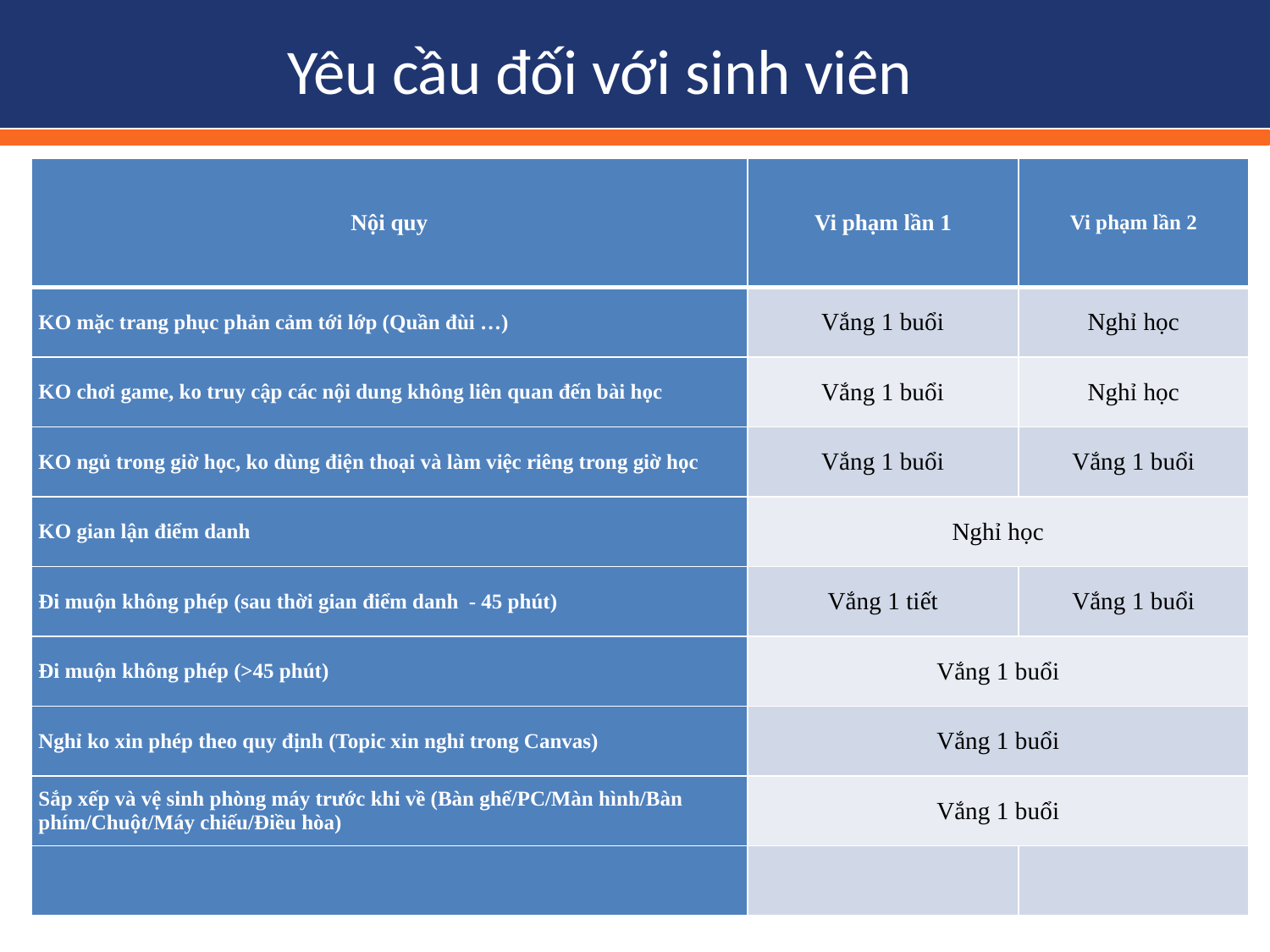

# Yêu cầu đối với sinh viên

| Nội quy | Vi phạm lần 1 | Vi phạm lần 2 |
| --- | --- | --- |
| KO mặc trang phục phản cảm tới lớp (Quần đùi …) | Vắng 1 buổi | Nghỉ học |
| KO chơi game, ko truy cập các nội dung không liên quan đến bài học | Vắng 1 buổi | Nghỉ học |
| KO ngủ trong giờ học, ko dùng điện thoại và làm việc riêng trong giờ học | Vắng 1 buổi | Vắng 1 buổi |
| KO gian lận điểm danh | Nghỉ học |  |
| Đi muộn không phép (sau thời gian điểm danh - 45 phút) | Vắng 1 tiết | Vắng 1 buổi |
| Đi muộn không phép (>45 phút) | Vắng 1 buổi |  |
| Nghỉ ko xin phép theo quy định (Topic xin nghỉ trong Canvas) | Vắng 1 buổi |  |
| Sắp xếp và vệ sinh phòng máy trước khi về (Bàn ghế/PC/Màn hình/Bàn phím/Chuột/Máy chiếu/Điều hòa) | Vắng 1 buổi |  |
|  |  |  |